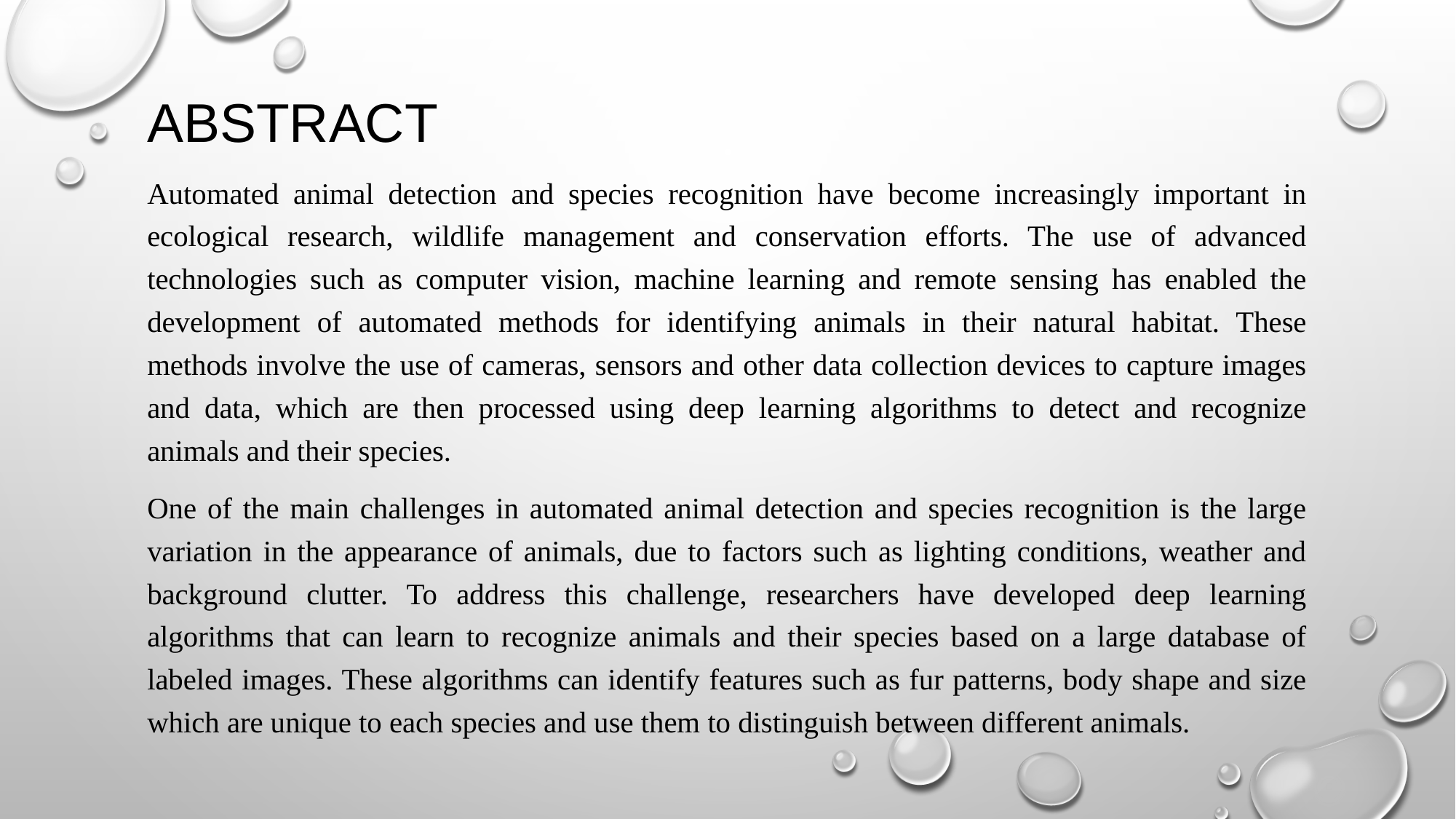

# ABSTRACT
Automated animal detection and species recognition have become increasingly important in ecological research, wildlife management and conservation efforts. The use of advanced technologies such as computer vision, machine learning and remote sensing has enabled the development of automated methods for identifying animals in their natural habitat. These methods involve the use of cameras, sensors and other data collection devices to capture images and data, which are then processed using deep learning algorithms to detect and recognize animals and their species.
One of the main challenges in automated animal detection and species recognition is the large variation in the appearance of animals, due to factors such as lighting conditions, weather and background clutter. To address this challenge, researchers have developed deep learning algorithms that can learn to recognize animals and their species based on a large database of labeled images. These algorithms can identify features such as fur patterns, body shape and size which are unique to each species and use them to distinguish between different animals.